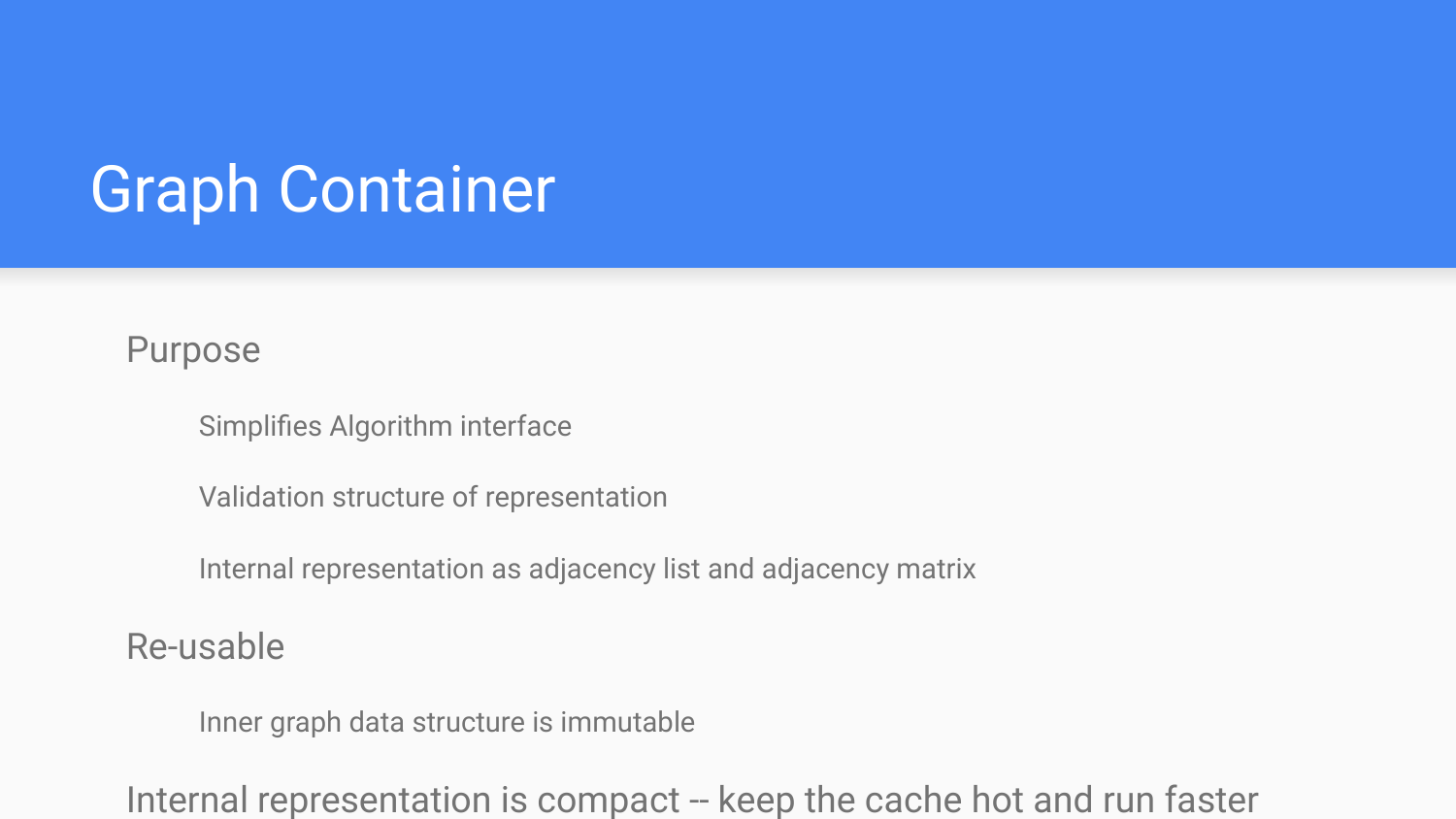

# Graph Container
Purpose
Simplifies Algorithm interface
Validation structure of representation
Internal representation as adjacency list and adjacency matrix
Re-usable
Inner graph data structure is immutable
Internal representation is compact -- keep the cache hot and run faster
Vertices in the internal graph representation are implemented using doubles
Vertices cannot be represented using user defined classes or types